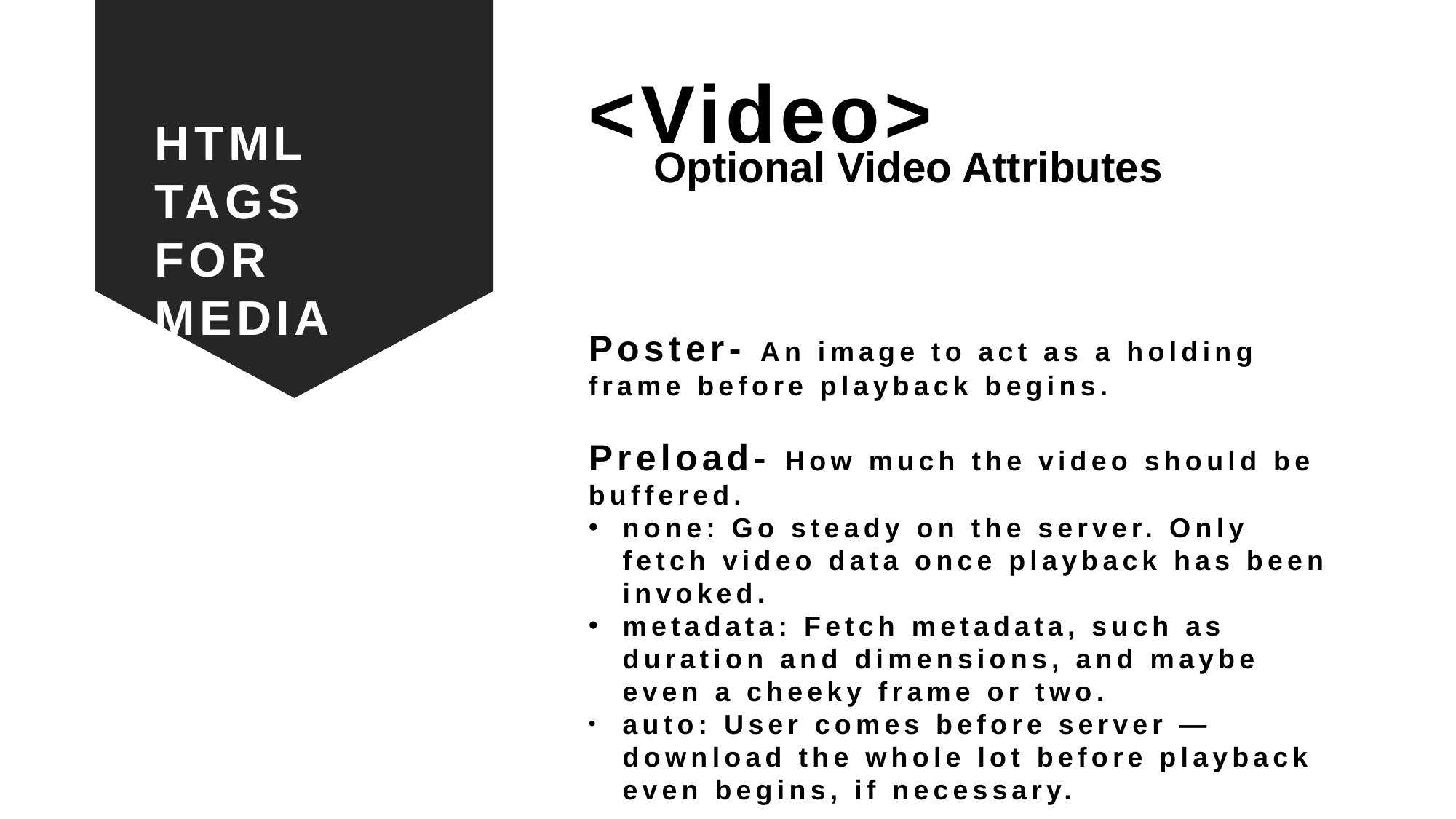

<Video>

HTML TAGS
FOR MEDIA
Optional Video Attributes

Poster- An image to act as a holding frame before playback begins.

Preload- How much the video should be buffered.
none: Go steady on the server. Only fetch video data once playback has been invoked.
metadata: Fetch metadata, such as duration and dimensions, and maybe even a cheeky frame or two.
auto: User comes before server — download the whole lot before playback even begins, if necessary.